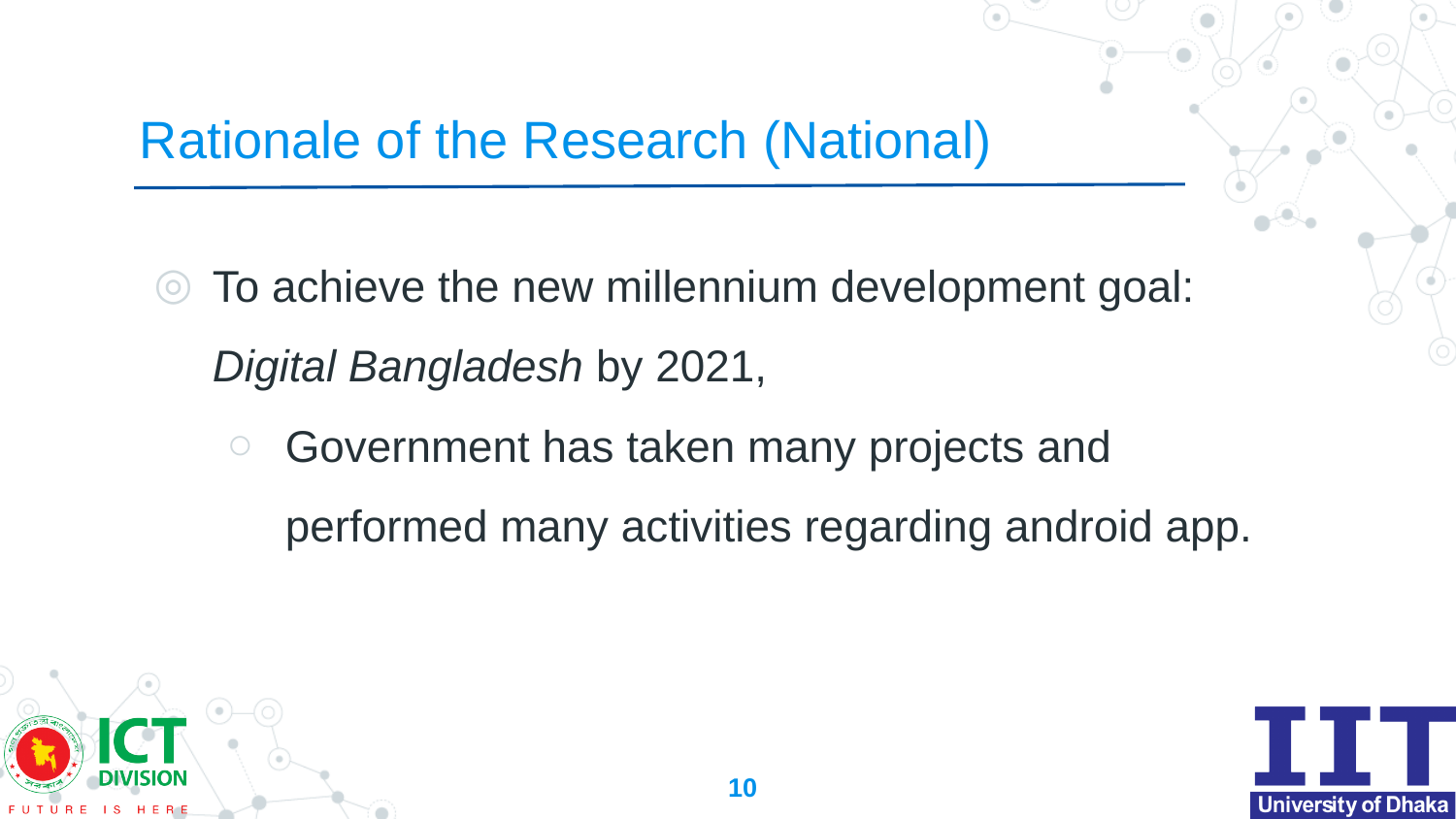

# Rationale of the Research (National)
To achieve the new millennium development goal: Digital Bangladesh by 2021,
Government has taken many projects and performed many activities regarding android app.

10